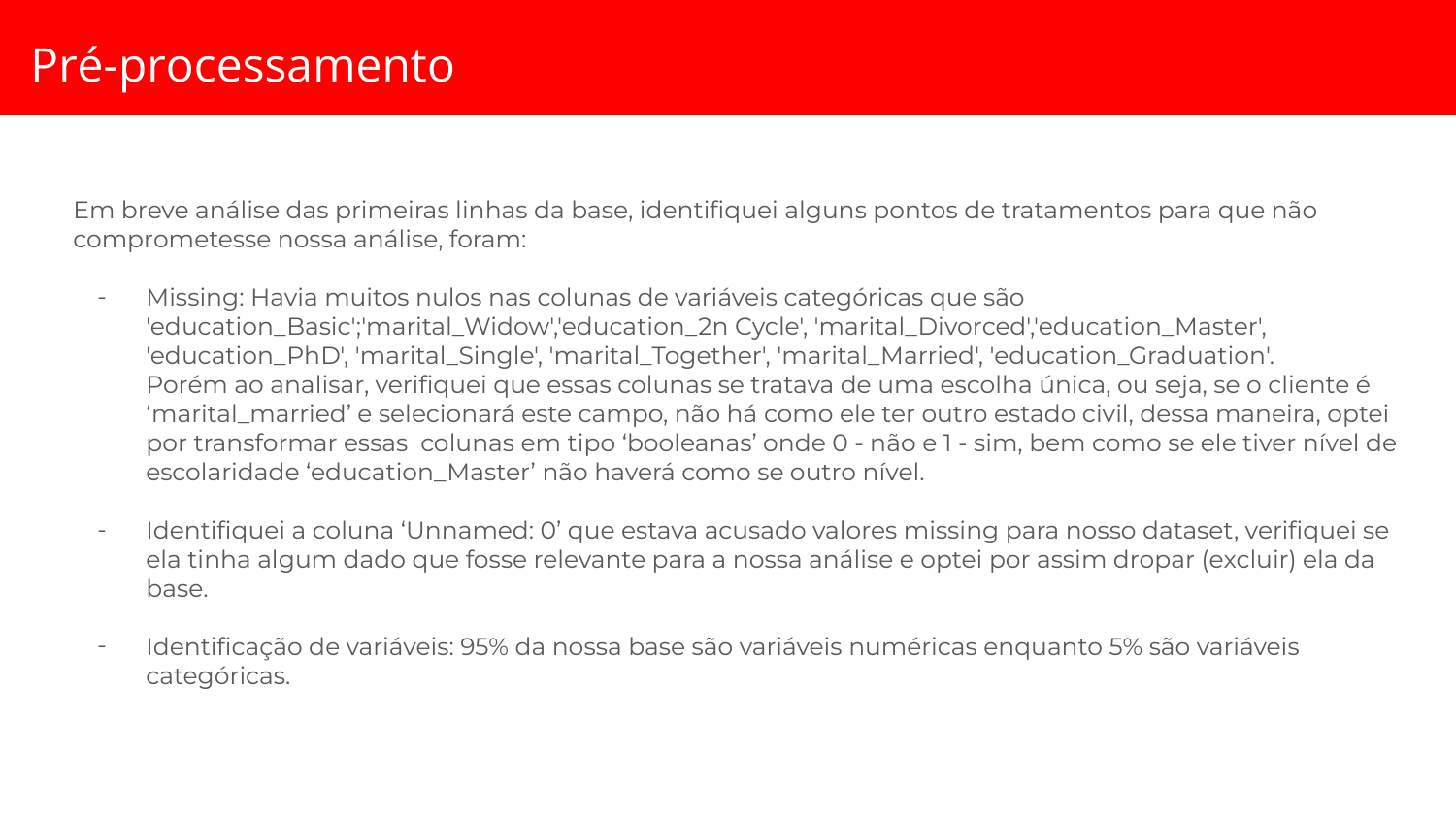

Pré-processamento
Em breve análise das primeiras linhas da base, identifiquei alguns pontos de tratamentos para que não comprometesse nossa análise, foram:

Missing: Havia muitos nulos nas colunas de variáveis categóricas que são 'education_Basic';'marital_Widow','education_2n Cycle', 'marital_Divorced','education_Master', 'education_PhD', 'marital_Single', 'marital_Together', 'marital_Married', 'education_Graduation'.
Porém ao analisar, verifiquei que essas colunas se tratava de uma escolha única, ou seja, se o cliente é ‘marital_married’ e selecionará este campo, não há como ele ter outro estado civil, dessa maneira, optei por transformar essas  colunas em tipo ‘booleanas’ onde 0 - não e 1 - sim, bem como se ele tiver nível de escolaridade ‘education_Master’ não haverá como se outro nível.

Identifiquei a coluna ‘Unnamed: 0’ que estava acusado valores missing para nosso dataset, verifiquei se ela tinha algum dado que fosse relevante para a nossa análise e optei por assim dropar (excluir) ela da base.

Identificação de variáveis: 95% da nossa base são variáveis numéricas enquanto 5% são variáveis categóricas.